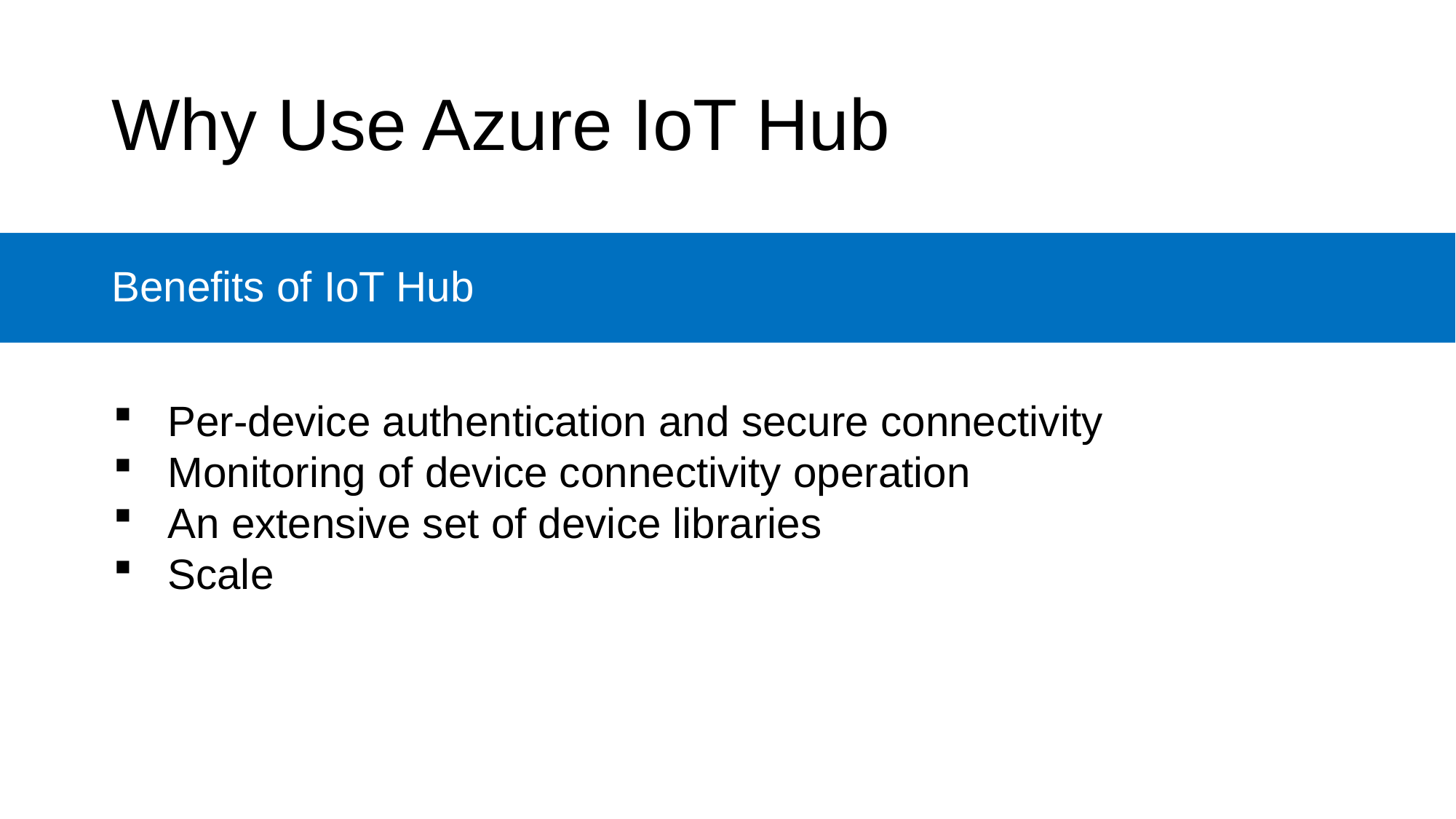

Why Use Azure IoT Hub

Benefits of IoT Hub
Per-device authentication and secure connectivity
Monitoring of device connectivity operation
An extensive set of device libraries
Scale